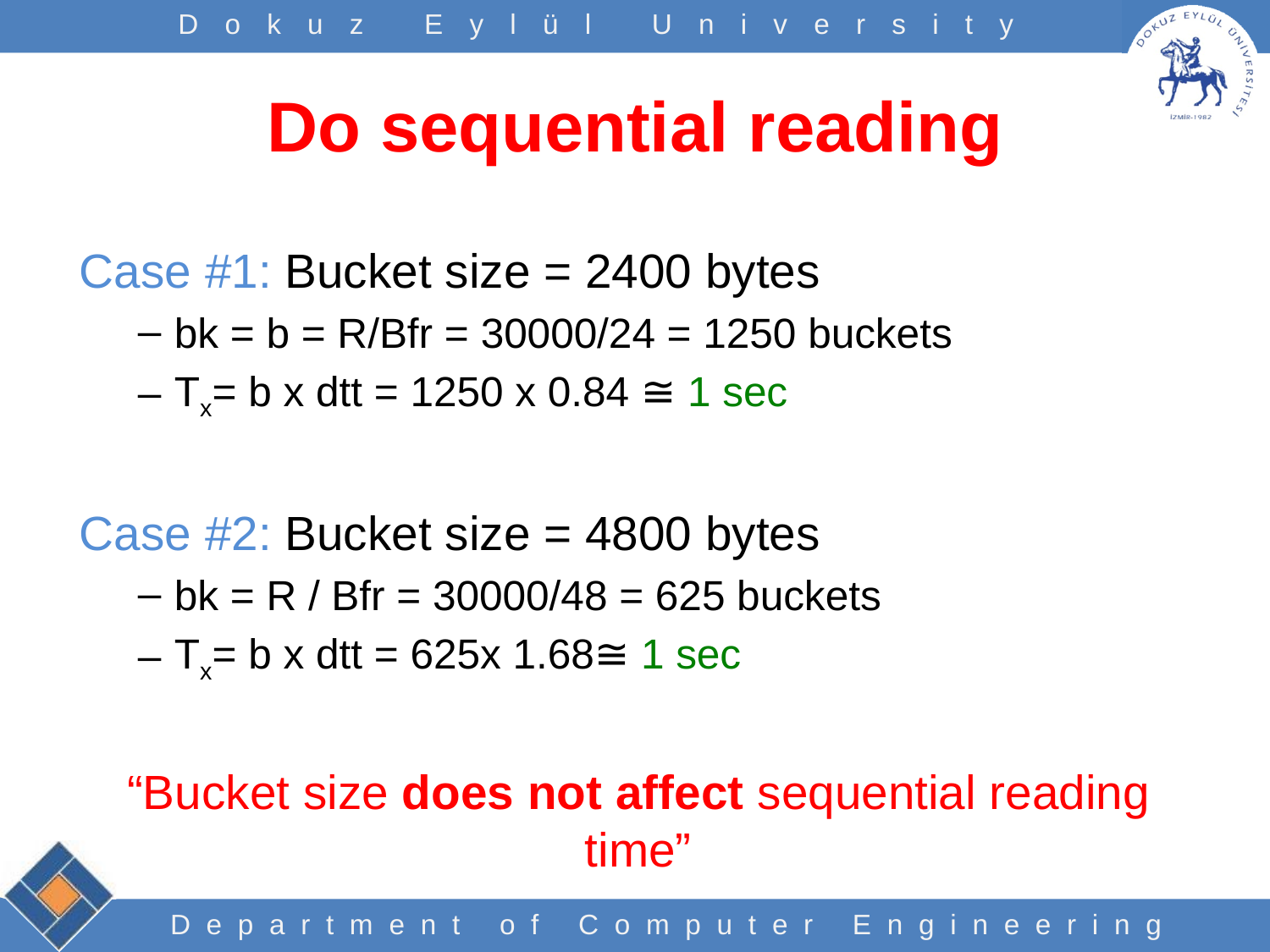

# Do sequential reading
Case #1: Bucket size = 2400 bytes
bk = b = R/Bfr = 30000/24 = 1250 buckets
Tx= b x dtt = 1250 x 0.84 ≅ 1 sec

Case #2: Bucket size = 4800 bytes
bk = R / Bfr = 30000/48 = 625 buckets
Tx= b x dtt = 625x 1.68≅ 1 sec

“Bucket size does not affect sequential reading time”